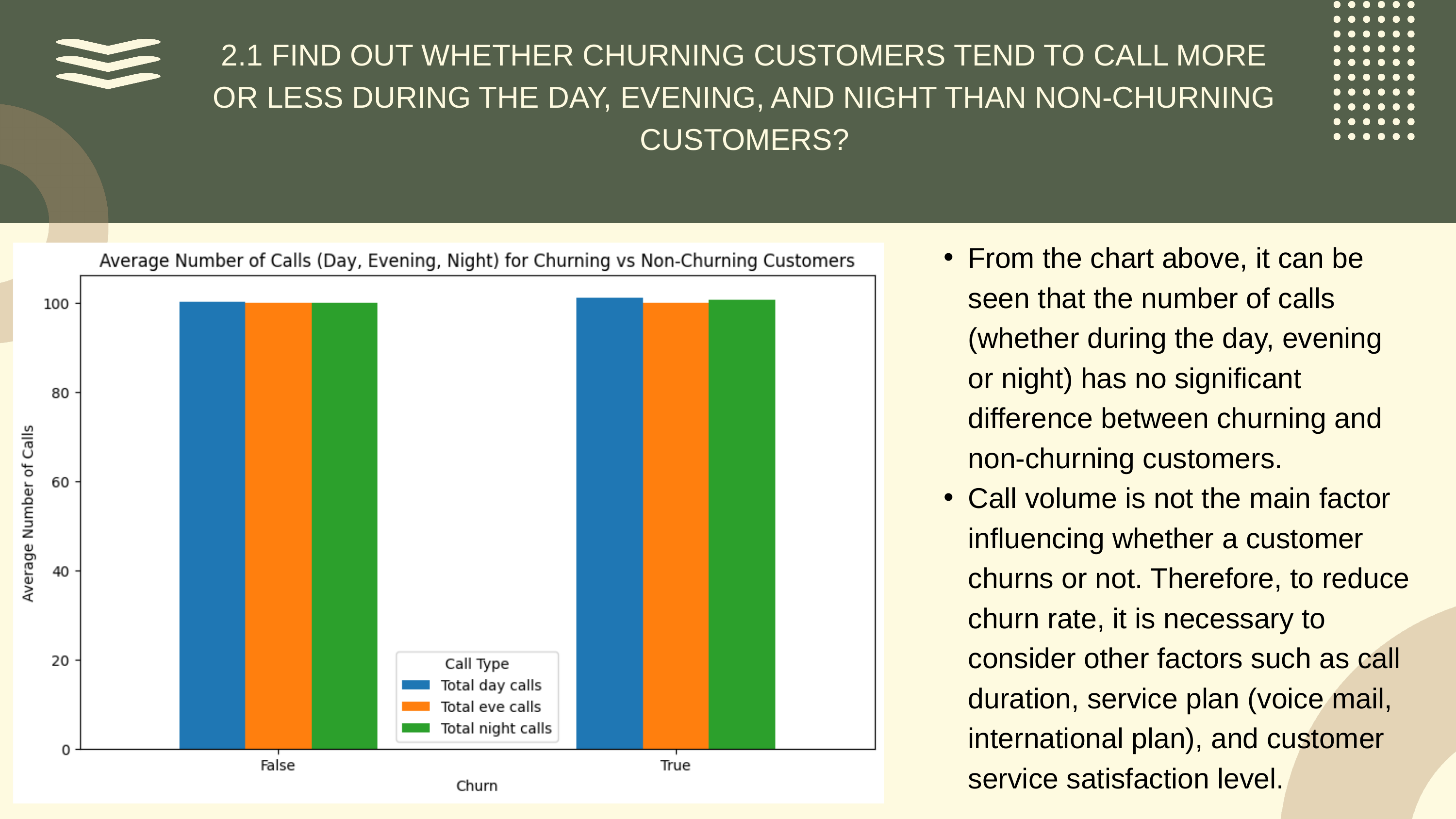

2.1 FIND OUT WHETHER CHURNING CUSTOMERS TEND TO CALL MORE OR LESS DURING THE DAY, EVENING, AND NIGHT THAN NON-CHURNING CUSTOMERS?

From the chart above, it can be seen that the number of calls (whether during the day, evening or night) has no significant difference between churning and non-churning customers.
Call volume is not the main factor influencing whether a customer churns or not. Therefore, to reduce churn rate, it is necessary to consider other factors such as call duration, service plan (voice mail, international plan), and customer service satisfaction level.